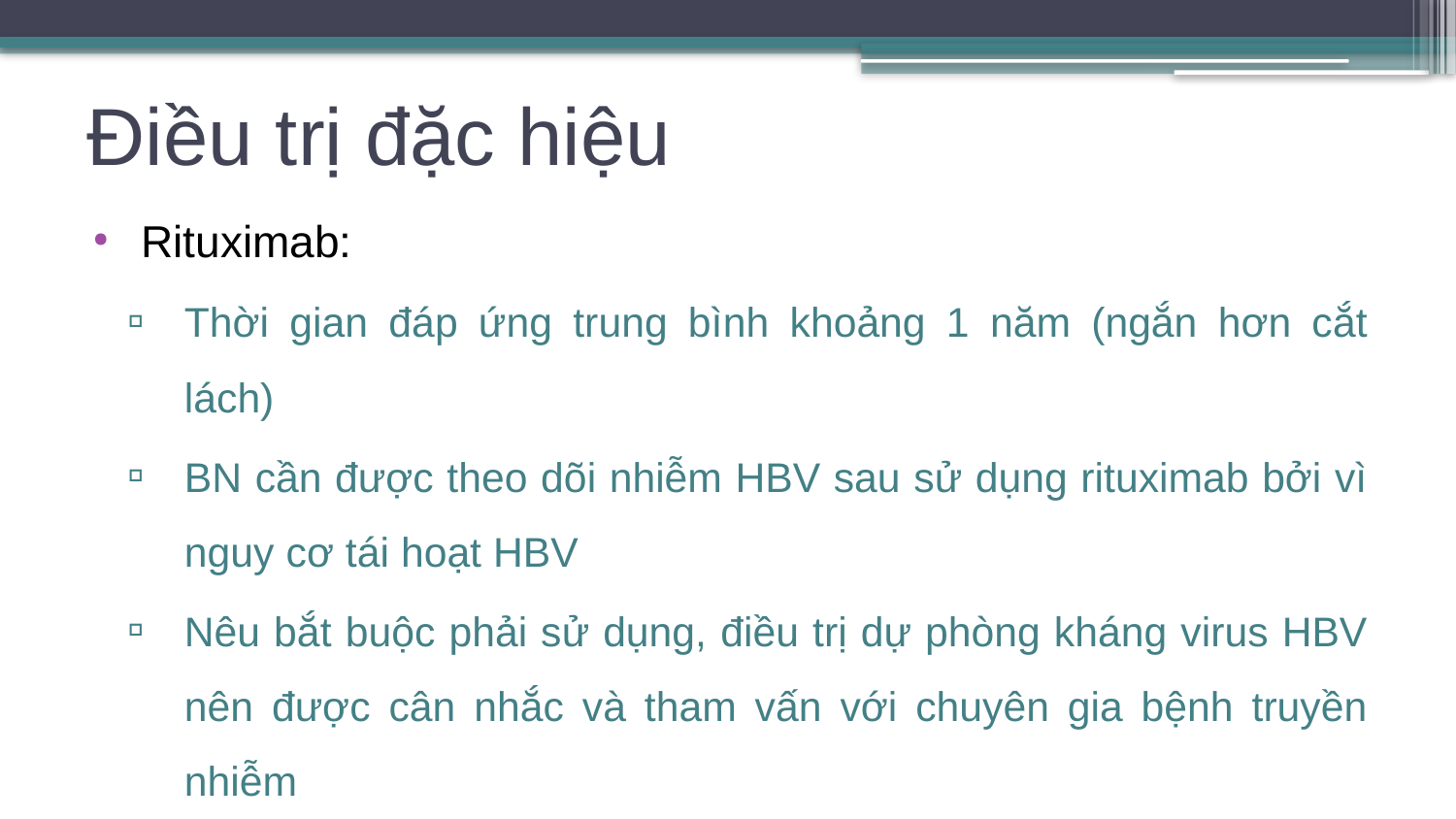

# Điều trị đặc hiệu
Rituximab:
Thời gian đáp ứng trung bình khoảng 1 năm (ngắn hơn cắt lách)
BN cần được theo dõi nhiễm HBV sau sử dụng rituximab bởi vì nguy cơ tái hoạt HBV
Nêu bắt buộc phải sử dụng, điều trị dự phòng kháng virus HBV nên được cân nhắc và tham vấn với chuyên gia bệnh truyền nhiễm